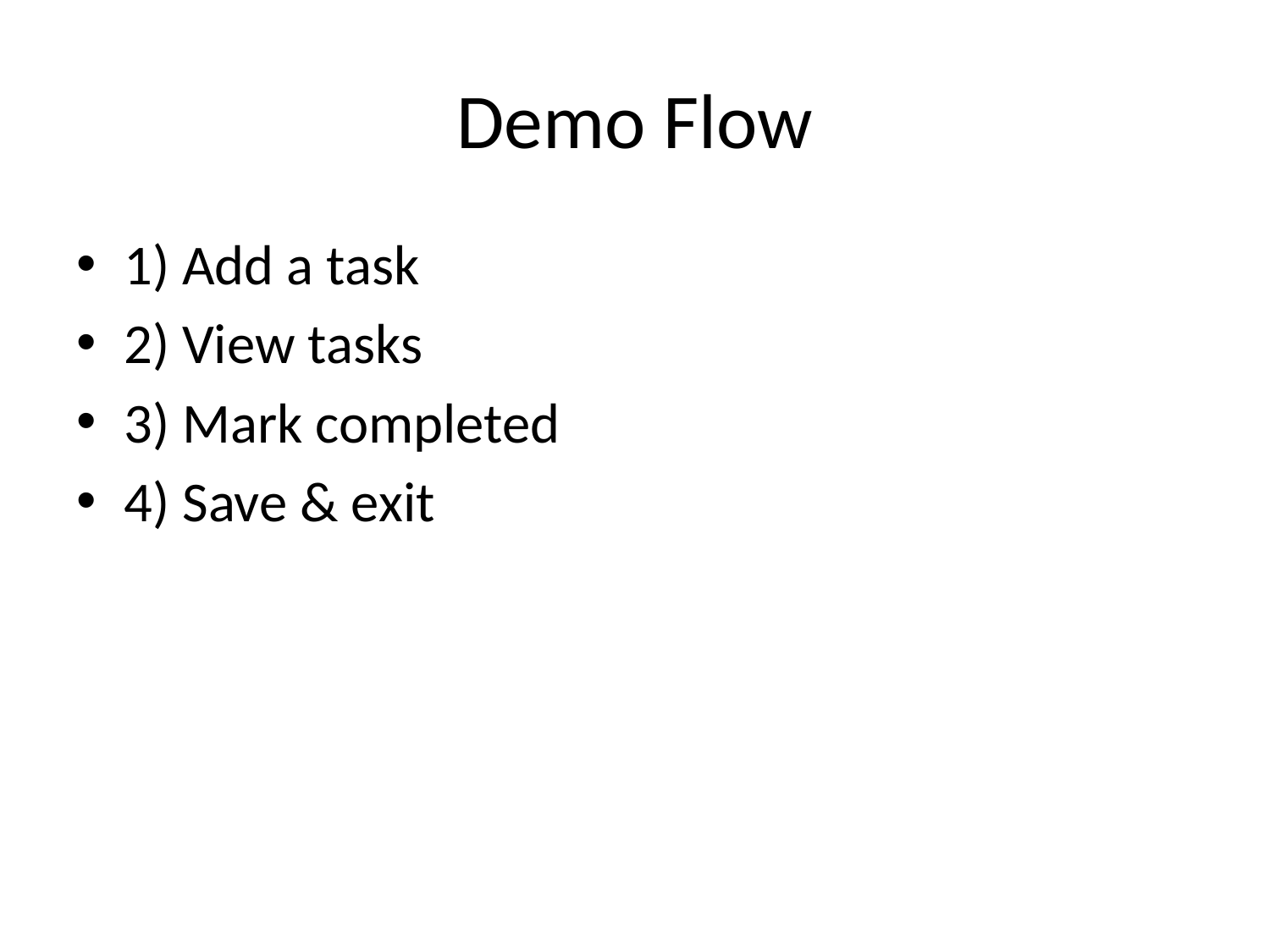

# Demo Flow
1) Add a task
2) View tasks
3) Mark completed
4) Save & exit